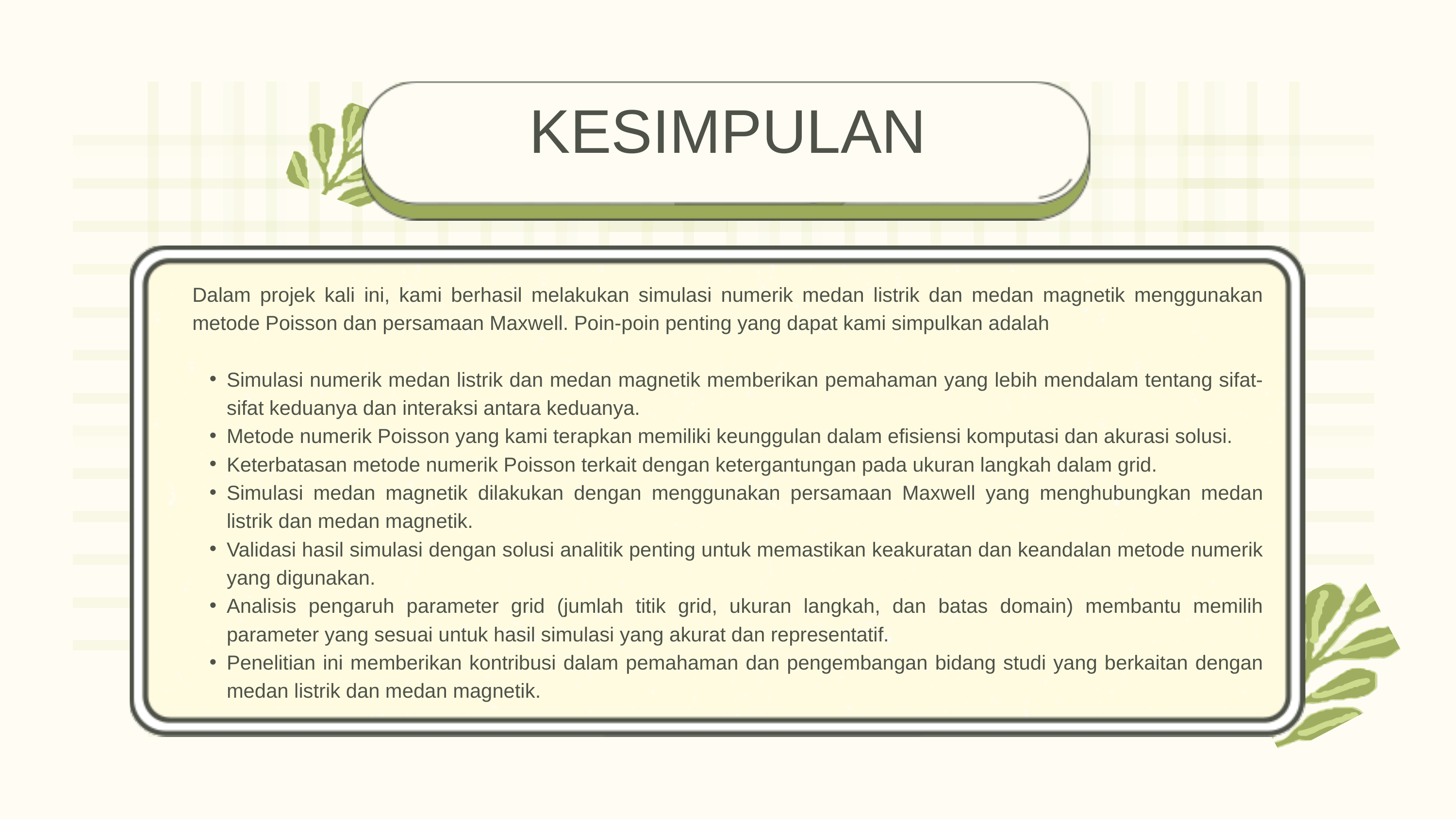

KESIMPULAN

Dalam projek kali ini, kami berhasil melakukan simulasi numerik medan listrik dan medan magnetik menggunakan metode Poisson dan persamaan Maxwell. Poin-poin penting yang dapat kami simpulkan adalah

Simulasi numerik medan listrik dan medan magnetik memberikan pemahaman yang lebih mendalam tentang sifat-sifat keduanya dan interaksi antara keduanya.
Metode numerik Poisson yang kami terapkan memiliki keunggulan dalam efisiensi komputasi dan akurasi solusi.
Keterbatasan metode numerik Poisson terkait dengan ketergantungan pada ukuran langkah dalam grid.
Simulasi medan magnetik dilakukan dengan menggunakan persamaan Maxwell yang menghubungkan medan listrik dan medan magnetik.
Validasi hasil simulasi dengan solusi analitik penting untuk memastikan keakuratan dan keandalan metode numerik yang digunakan.
Analisis pengaruh parameter grid (jumlah titik grid, ukuran langkah, dan batas domain) membantu memilih parameter yang sesuai untuk hasil simulasi yang akurat dan representatif.
Penelitian ini memberikan kontribusi dalam pemahaman dan pengembangan bidang studi yang berkaitan dengan medan listrik dan medan magnetik.